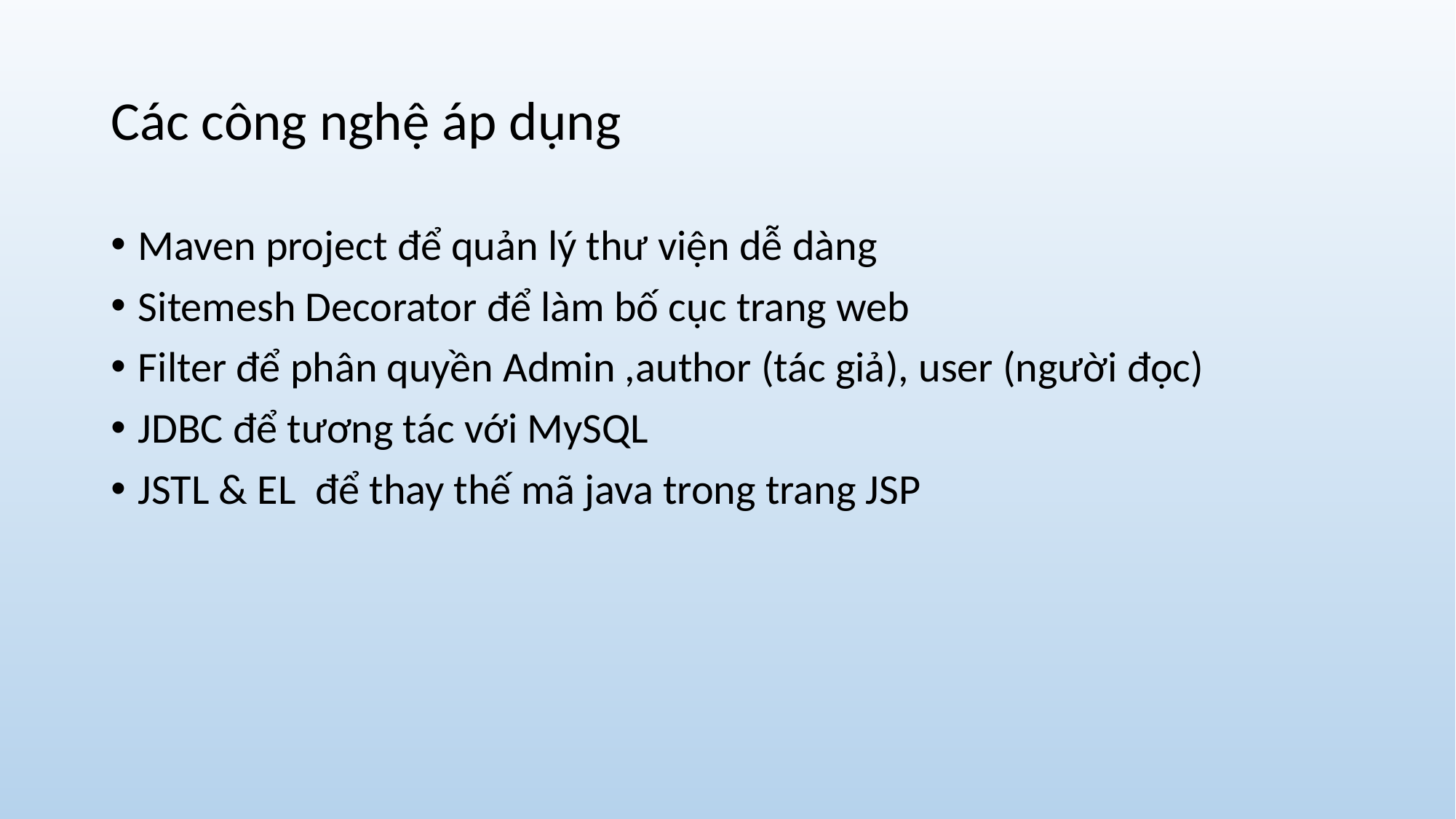

# Các công nghệ áp dụng
Maven project để quản lý thư viện dễ dàng
Sitemesh Decorator để làm bố cục trang web
Filter để phân quyền Admin ,author (tác giả), user (người đọc)
JDBC để tương tác với MySQL
JSTL & EL  để thay thế mã java trong trang JSP